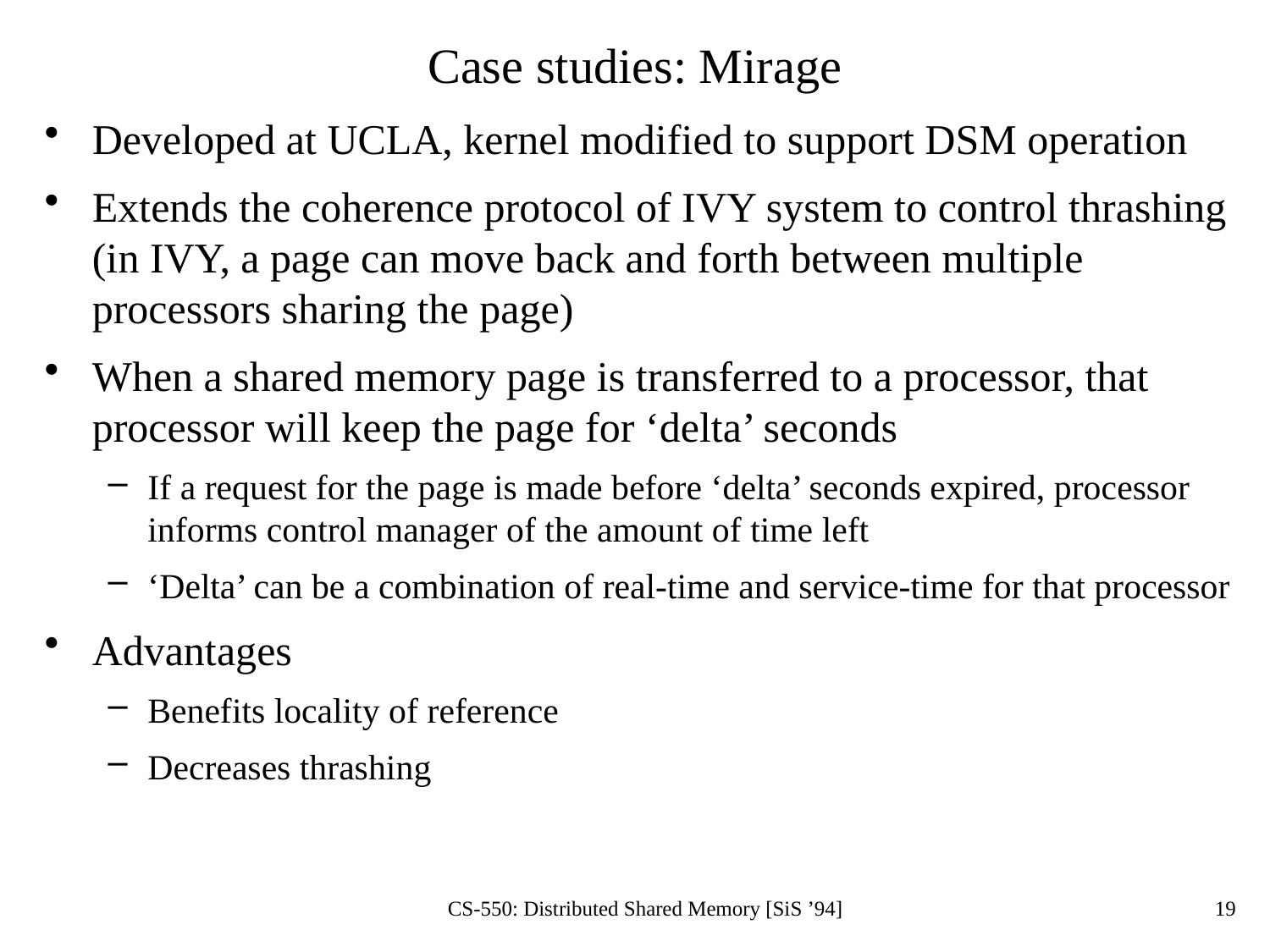

# Case studies: Mirage
Developed at UCLA, kernel modified to support DSM operation
Extends the coherence protocol of IVY system to control thrashing (in IVY, a page can move back and forth between multiple processors sharing the page)
When a shared memory page is transferred to a processor, that processor will keep the page for ‘delta’ seconds
If a request for the page is made before ‘delta’ seconds expired, processor informs control manager of the amount of time left
‘Delta’ can be a combination of real-time and service-time for that processor
Advantages
Benefits locality of reference
Decreases thrashing
CS-550: Distributed Shared Memory [SiS ’94]
19